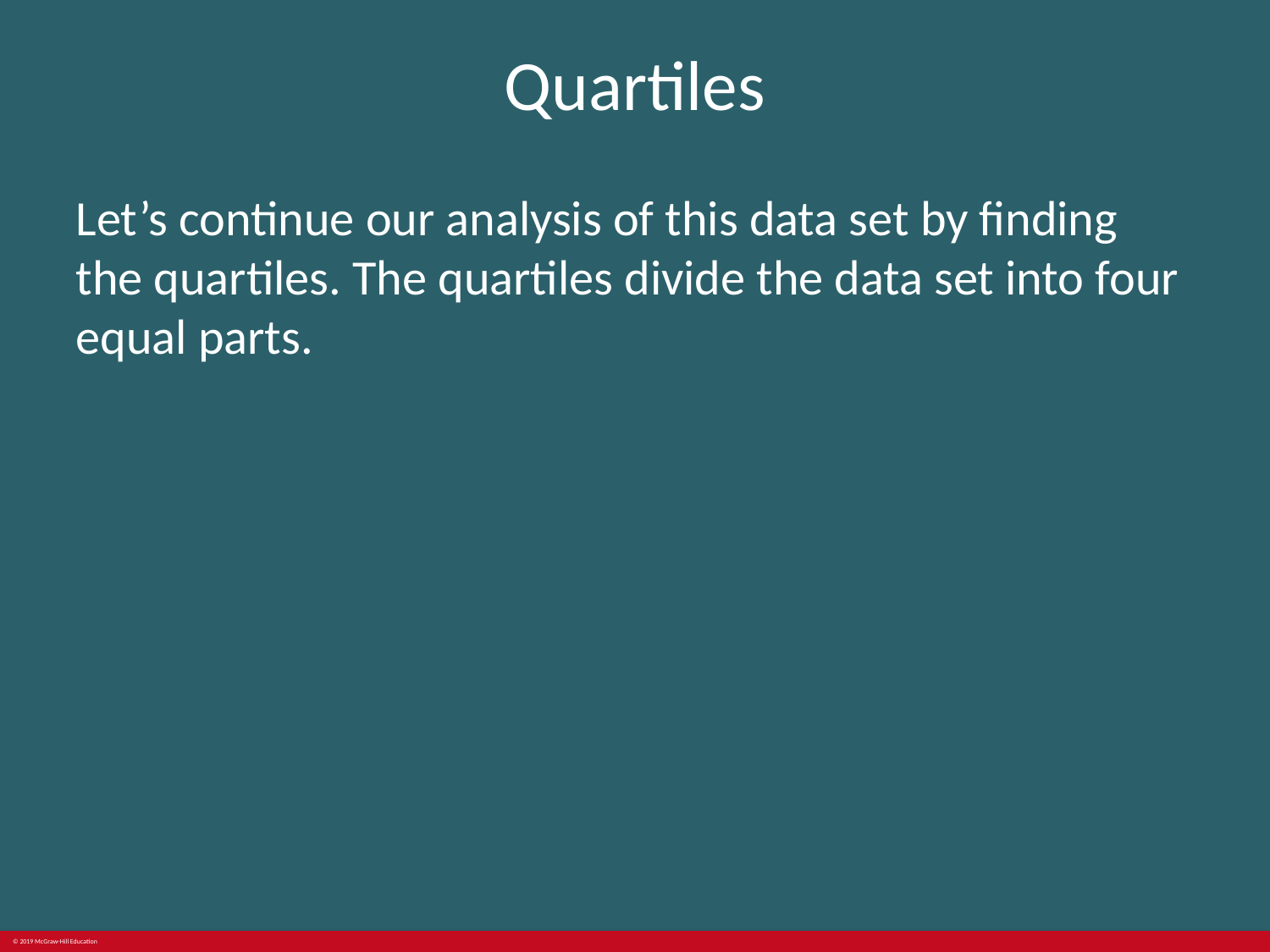

# Quartiles
Let’s continue our analysis of this data set by finding the quartiles. The quartiles divide the data set into four equal parts.